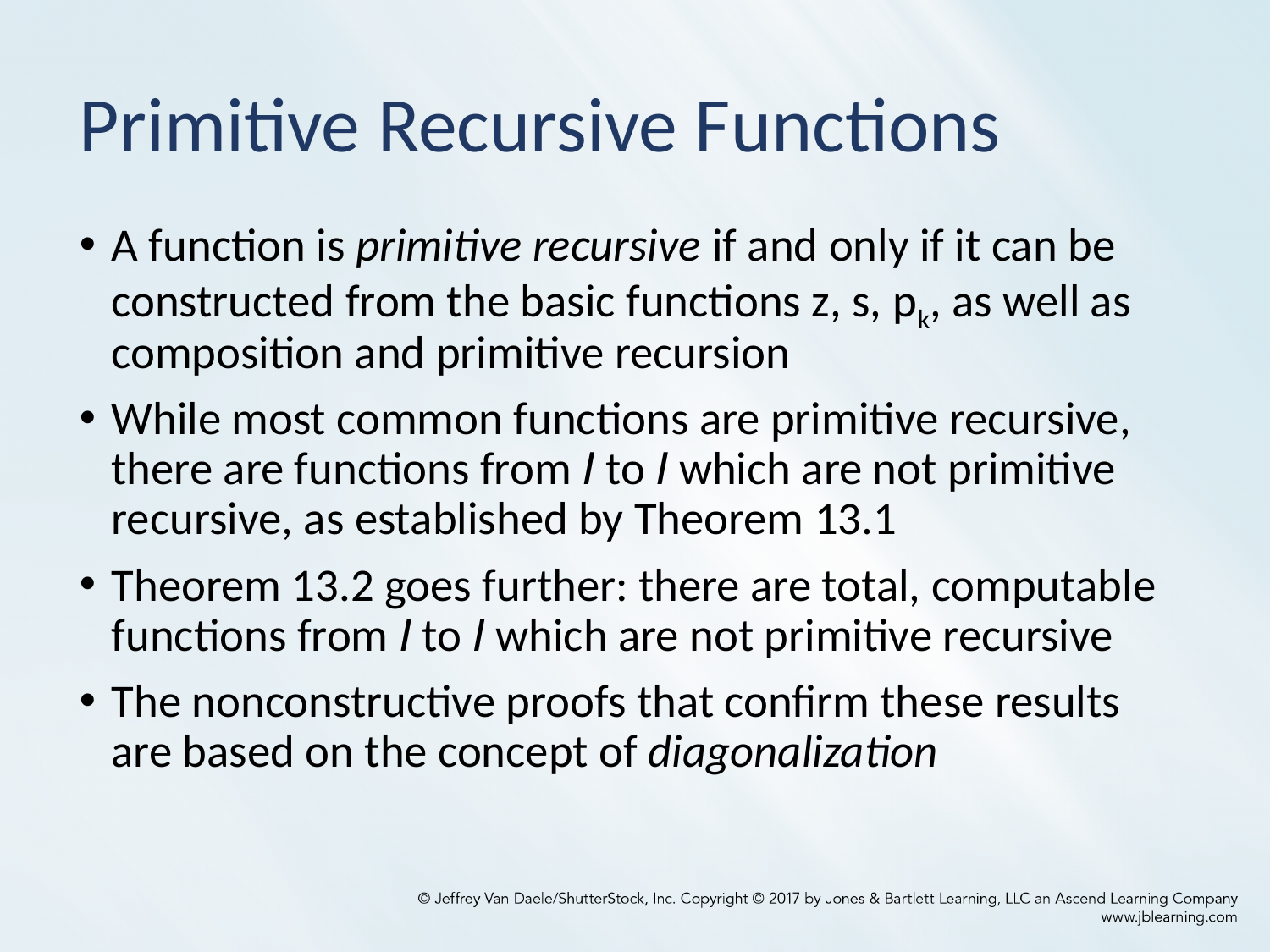

# Primitive Recursive Functions
A function is primitive recursive if and only if it can be constructed from the basic functions z, s, pk, as well as composition and primitive recursion
While most common functions are primitive recursive, there are functions from I to I which are not primitive recursive, as established by Theorem 13.1
Theorem 13.2 goes further: there are total, computable functions from I to I which are not primitive recursive
The nonconstructive proofs that confirm these results are based on the concept of diagonalization